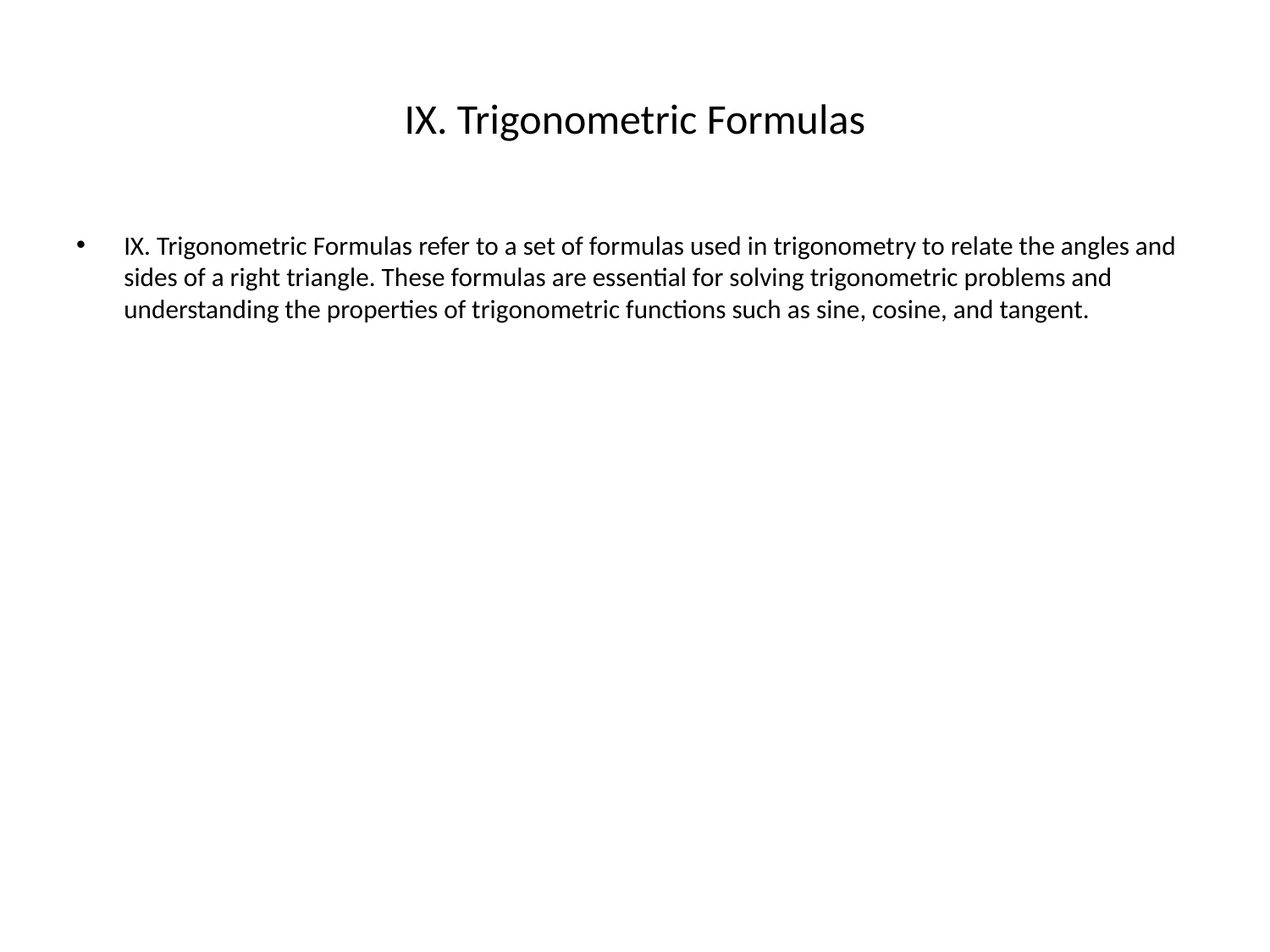

# IX. Trigonometric Formulas
IX. Trigonometric Formulas refer to a set of formulas used in trigonometry to relate the angles and sides of a right triangle. These formulas are essential for solving trigonometric problems and understanding the properties of trigonometric functions such as sine, cosine, and tangent.